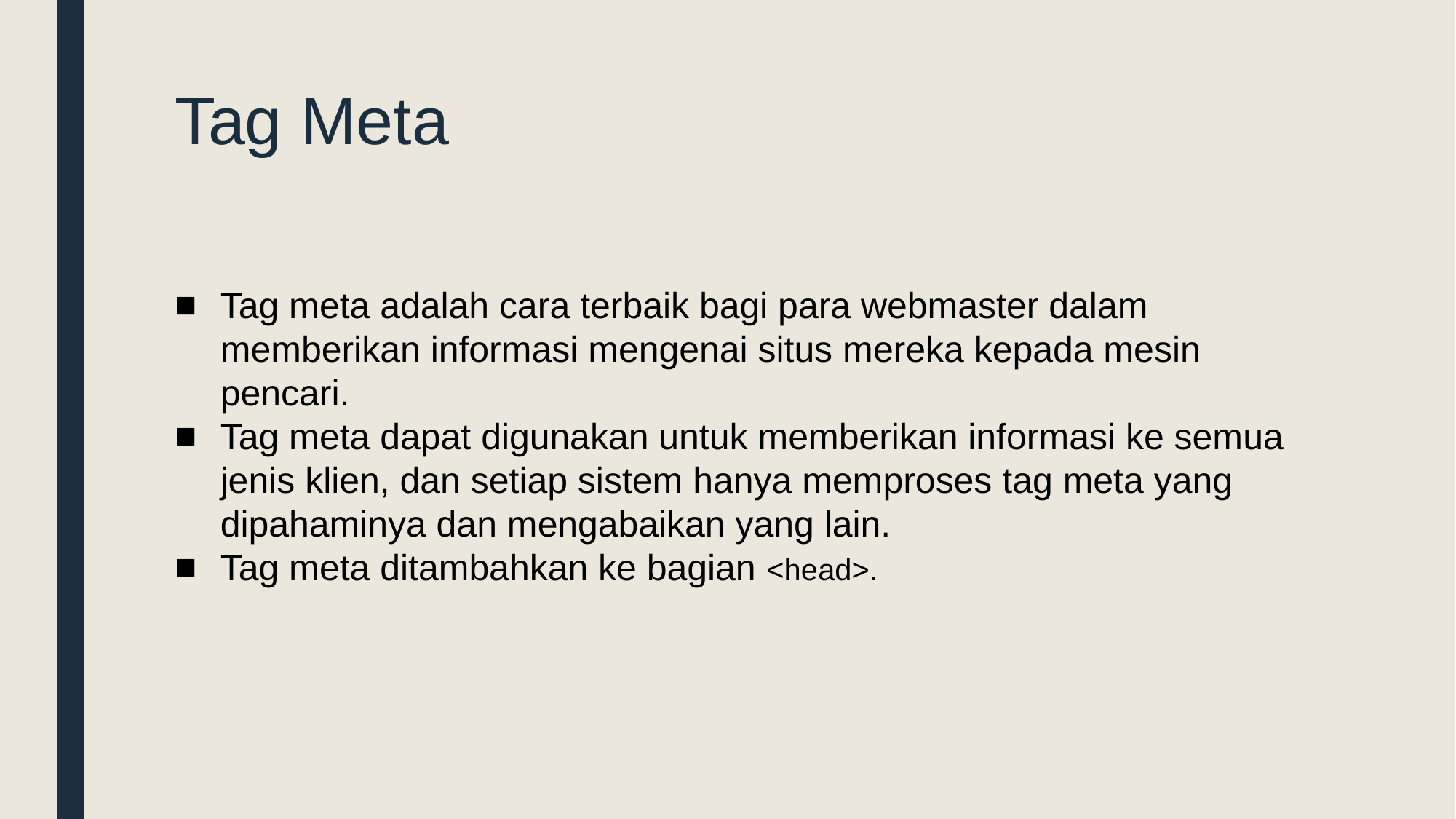

# Tag Meta
Tag meta adalah cara terbaik bagi para webmaster dalam memberikan informasi mengenai situs mereka kepada mesin pencari.
Tag meta dapat digunakan untuk memberikan informasi ke semua jenis klien, dan setiap sistem hanya memproses tag meta yang dipahaminya dan mengabaikan yang lain.
Tag meta ditambahkan ke bagian <head>.